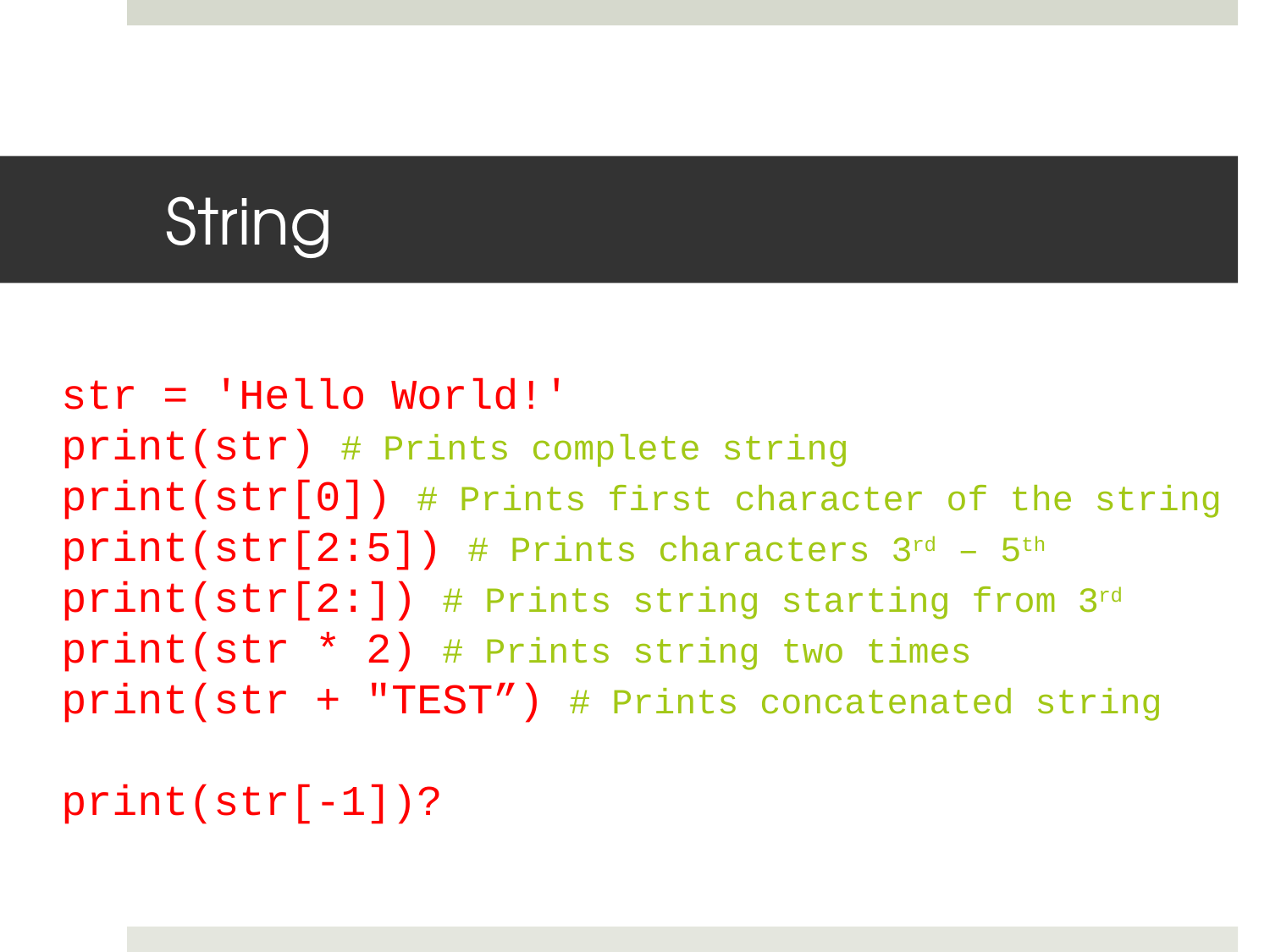

# String
str = 'Hello World!'
print(str) # Prints complete string
print(str[0]) # Prints first character of the string
print(str[2:5]) # Prints characters 3rd – 5th
print(str[2:]) # Prints string starting from 3rd
print(str * 2) # Prints string two times
print(str + "TEST”) # Prints concatenated string

print(str[-1])?